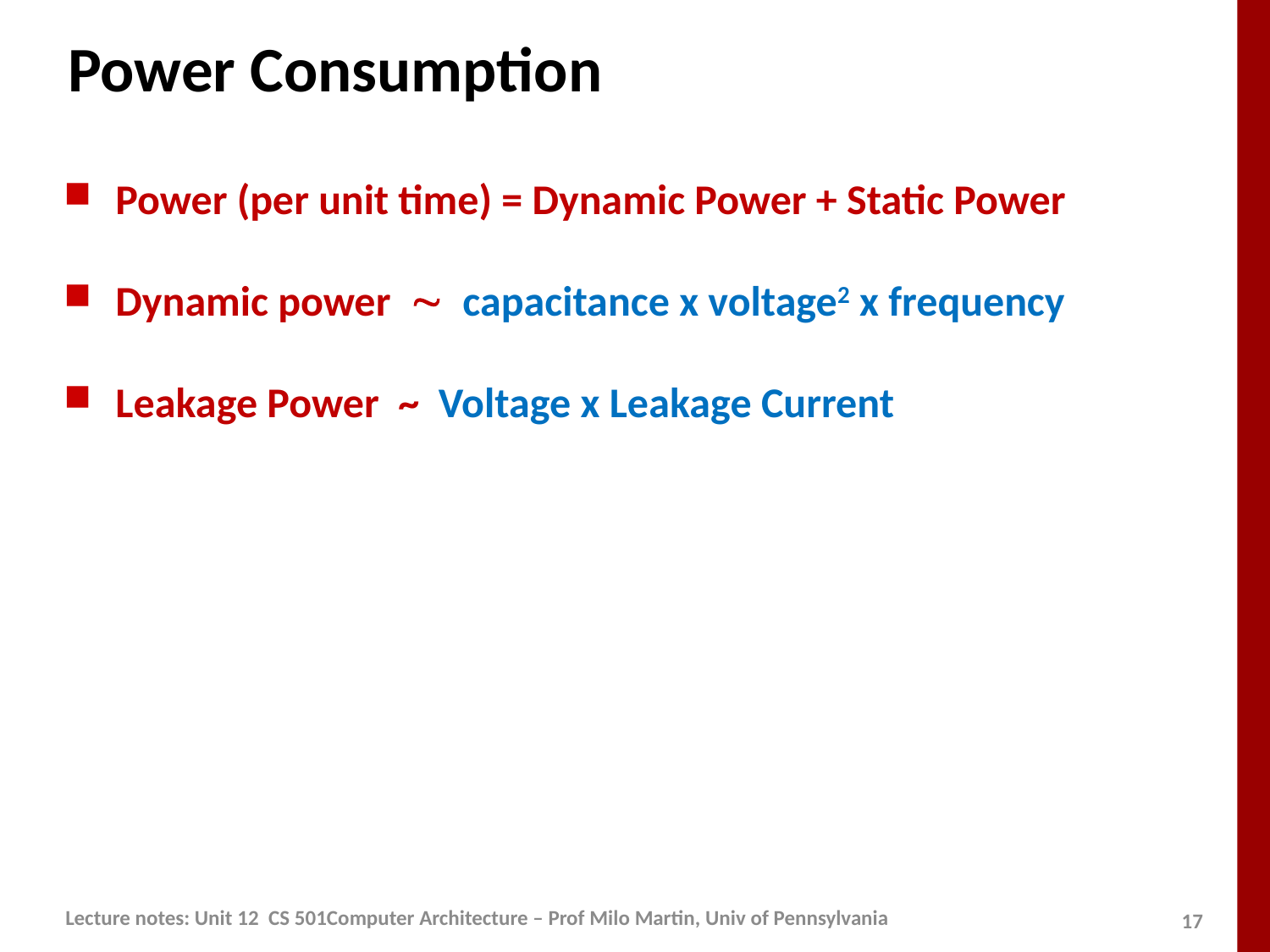

# Power Consumption
Power (per unit time) = Dynamic Power + Static Power

Dynamic power  ∼  capacitance x voltage2 x frequency

Leakage Power  ~  Voltage x Leakage Current

Lecture notes: Unit 12  CS 501Computer Architecture – Prof Milo Martin, Univ of Pennsylvania